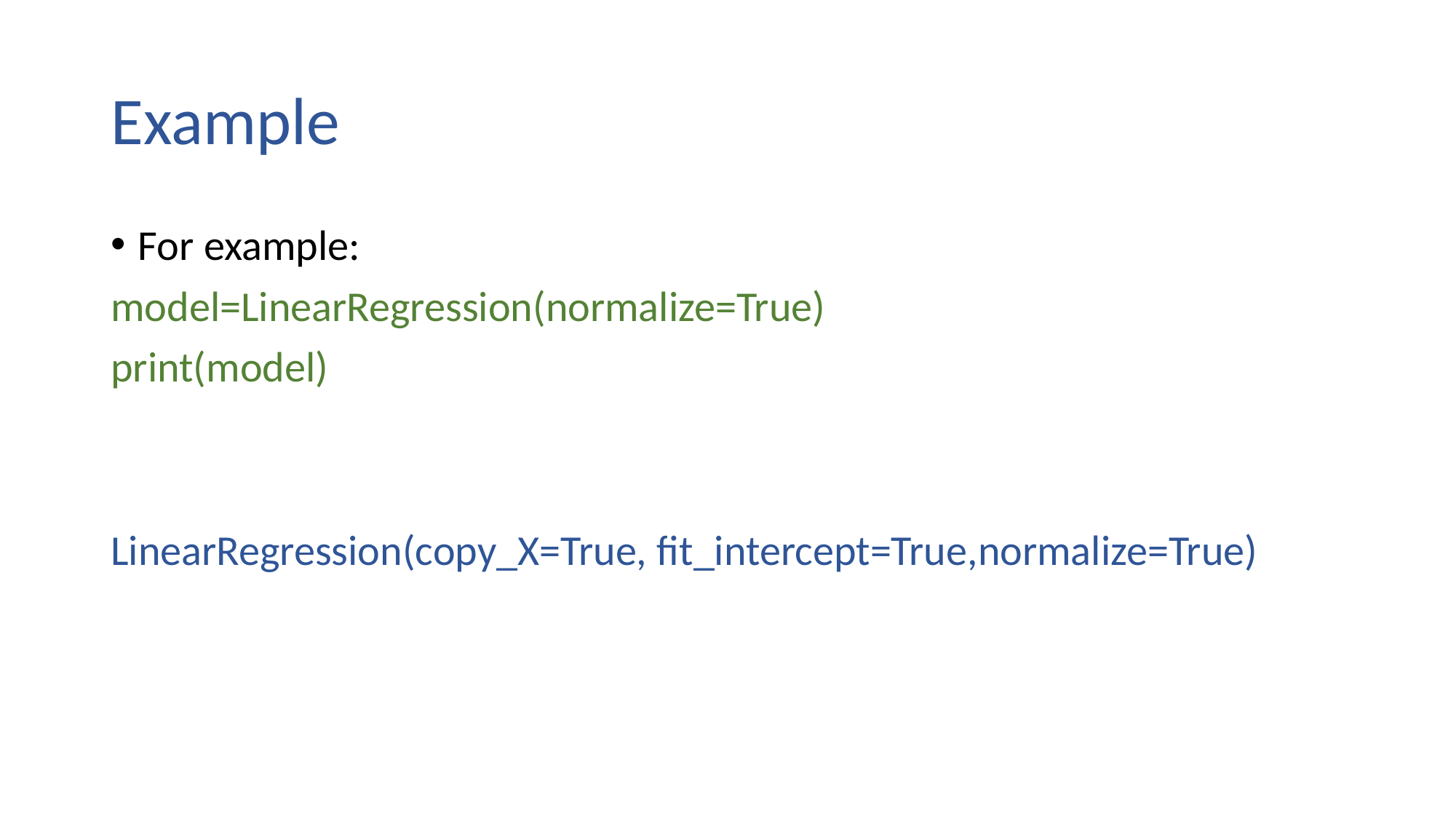

# Example
For example:
model=LinearRegression(normalize=True)
print(model)

LinearRegression(copy_X=True, fit_intercept=True,normalize=True)